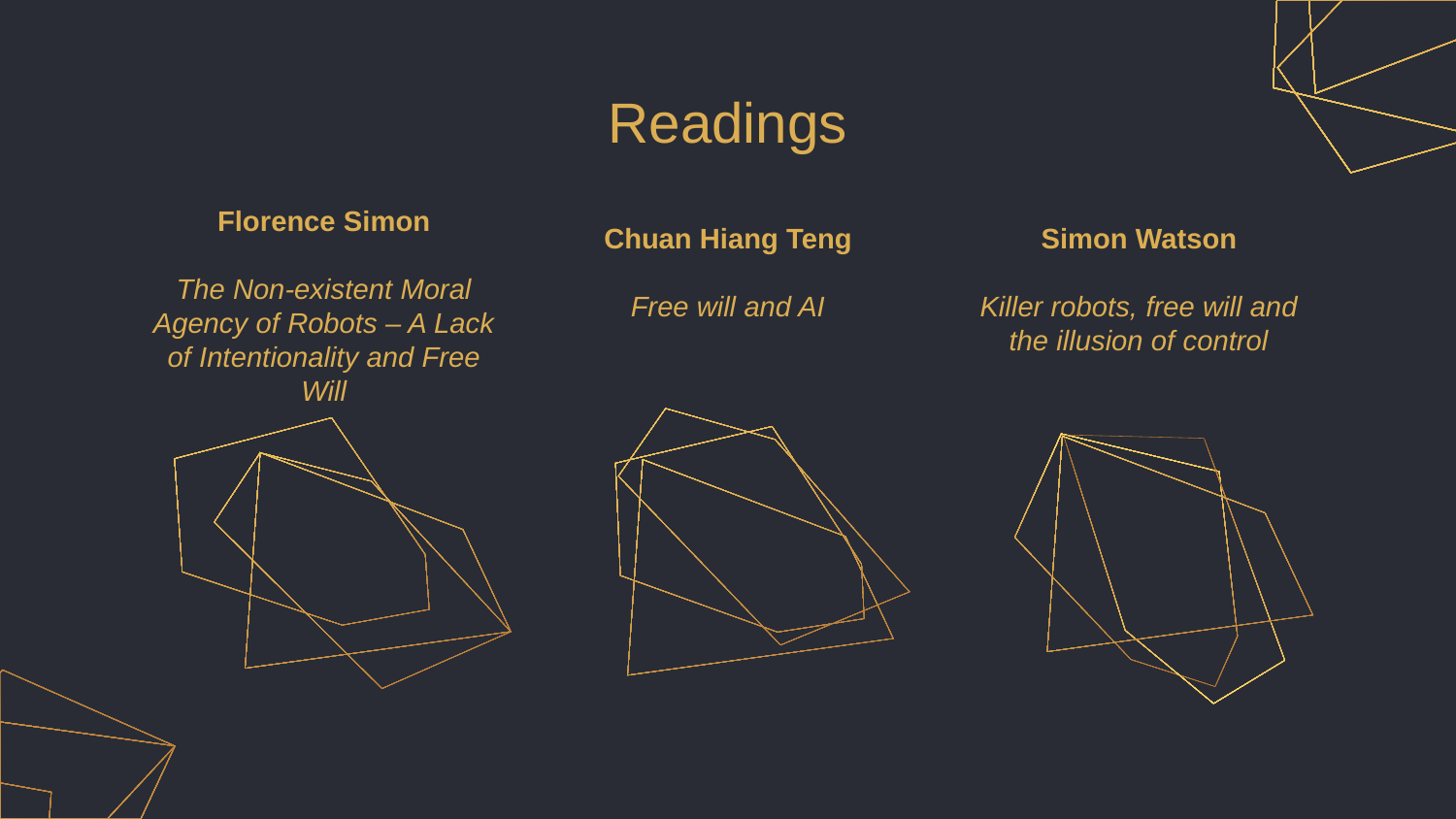

# Readings
Florence Simon

The Non-existent Moral Agency of Robots – A Lack of Intentionality and Free Will

Chuan Hiang Teng

Free will and AI

Simon Watson

Killer robots, free will and the illusion of control